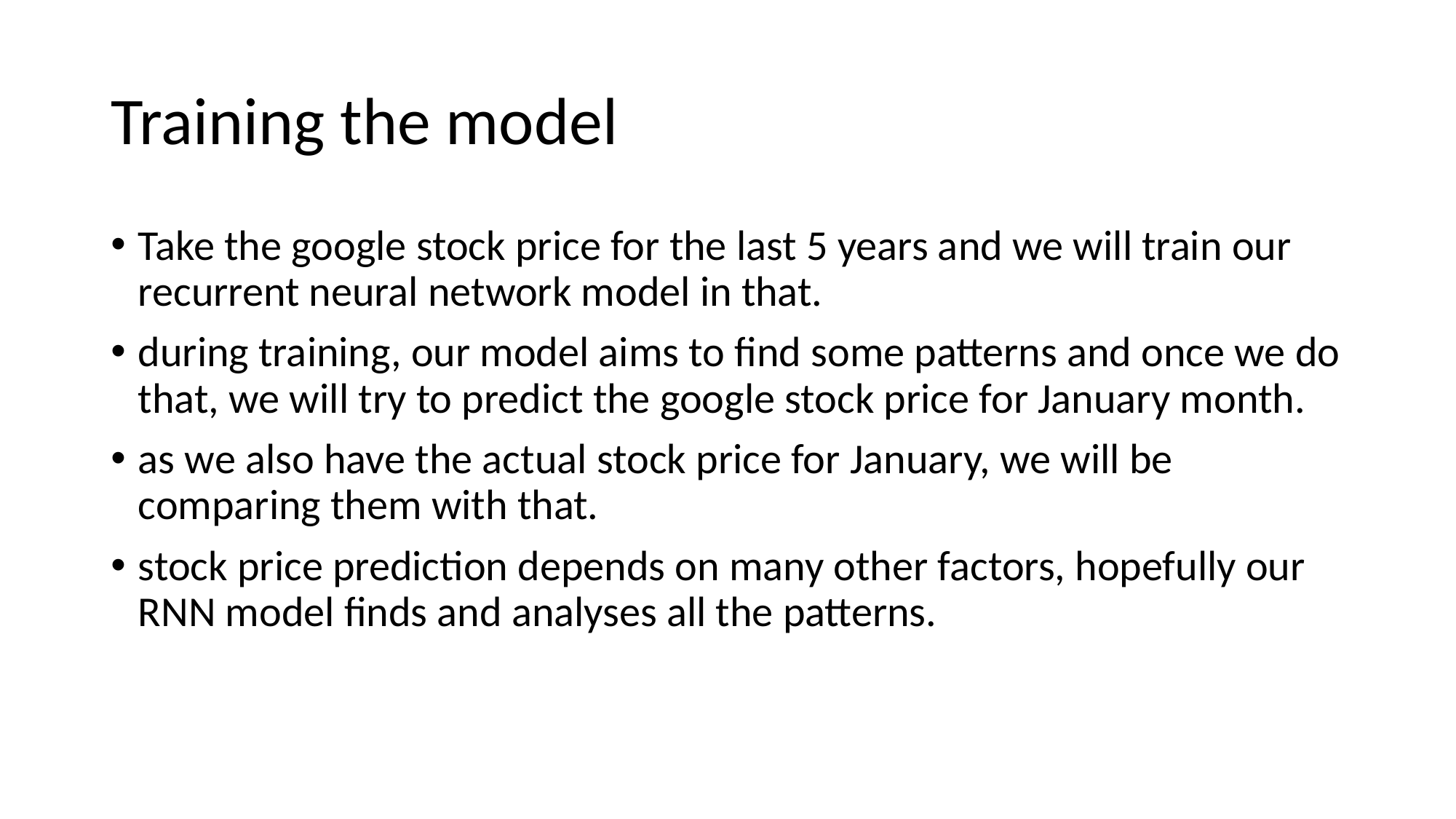

# Training the model
Take the google stock price for the last 5 years and we will train our recurrent neural network model in that.
during training, our model aims to find some patterns and once we do that, we will try to predict the google stock price for January month.
as we also have the actual stock price for January, we will be comparing them with that.
stock price prediction depends on many other factors, hopefully our RNN model finds and analyses all the patterns.